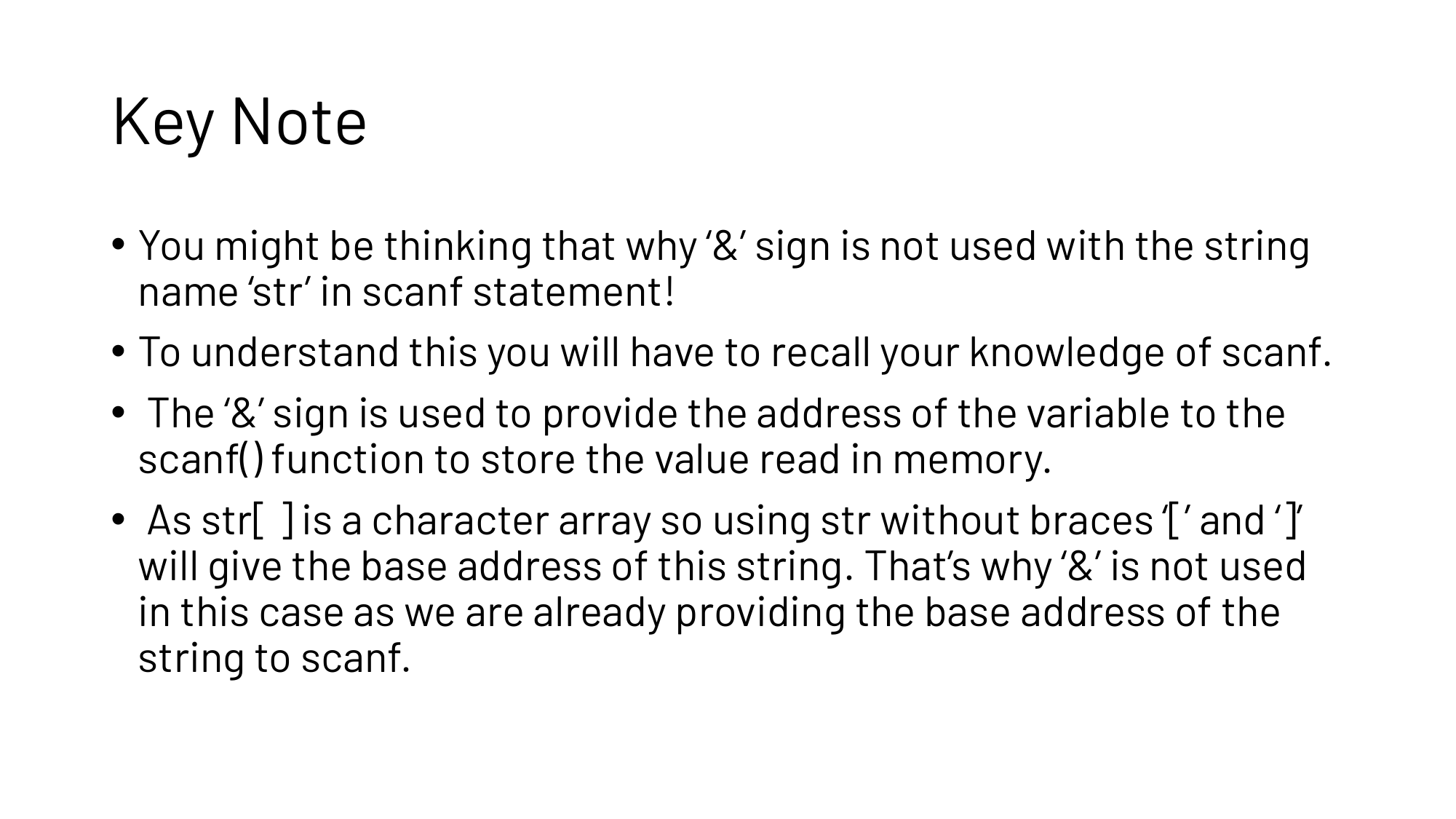

# Key Note
You might be thinking that why ‘&’ sign is not used with the string name ‘str’ in scanf statement!
To understand this you will have to recall your knowledge of scanf.
 The ‘&’ sign is used to provide the address of the variable to the scanf() function to store the value read in memory.
 As str[ ] is a character array so using str without braces ‘[’ and ‘]’ will give the base address of this string. That’s why ‘&’ is not used in this case as we are already providing the base address of the string to scanf.